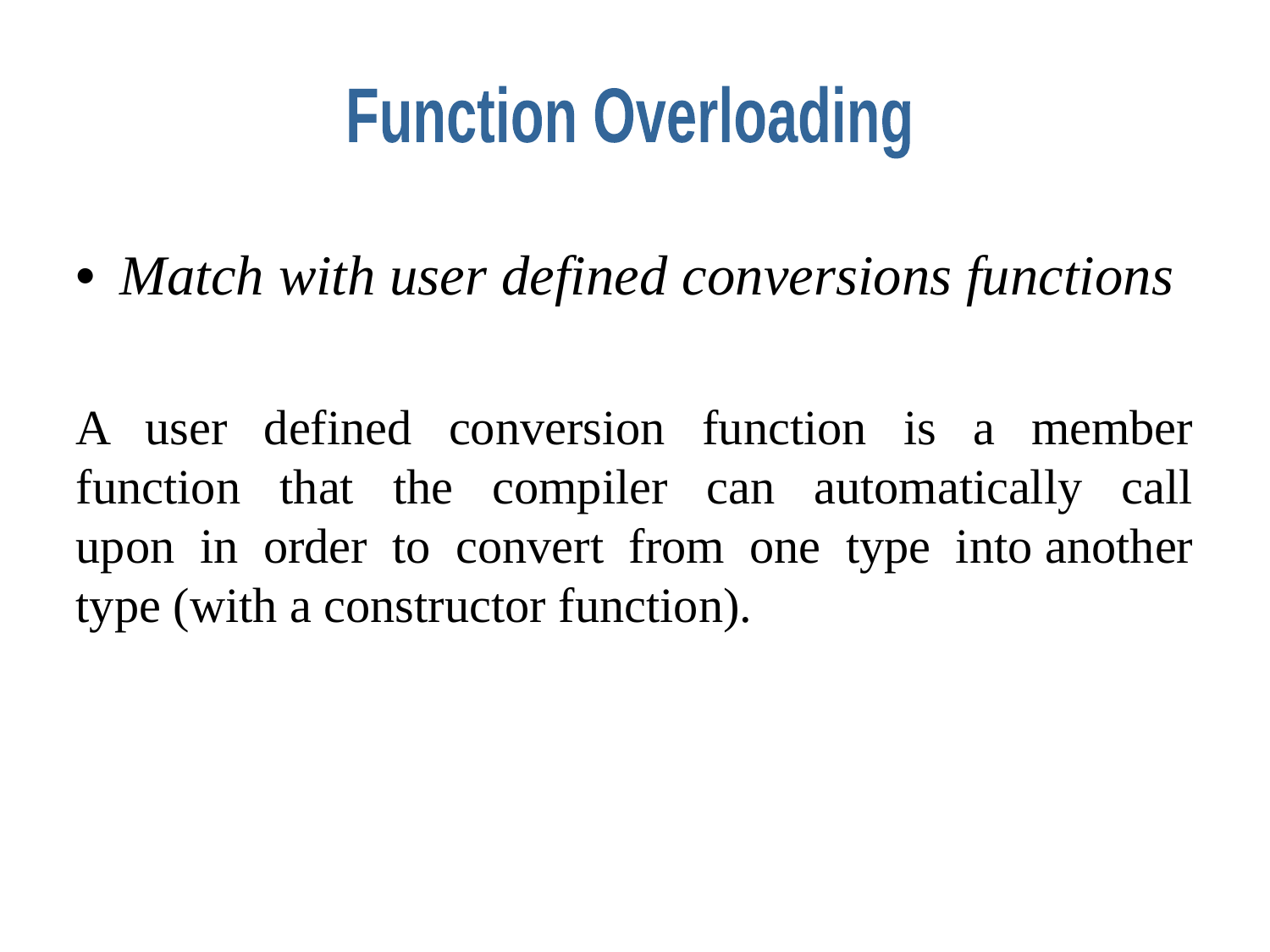

Function Overloading
 Match with user defined conversions functions

A  user  defined  conversion  function  is  a  member function  that  the  compiler  can  automatically  call upon  in  order  to  convert  from  one  type  into another type (with a constructor function).